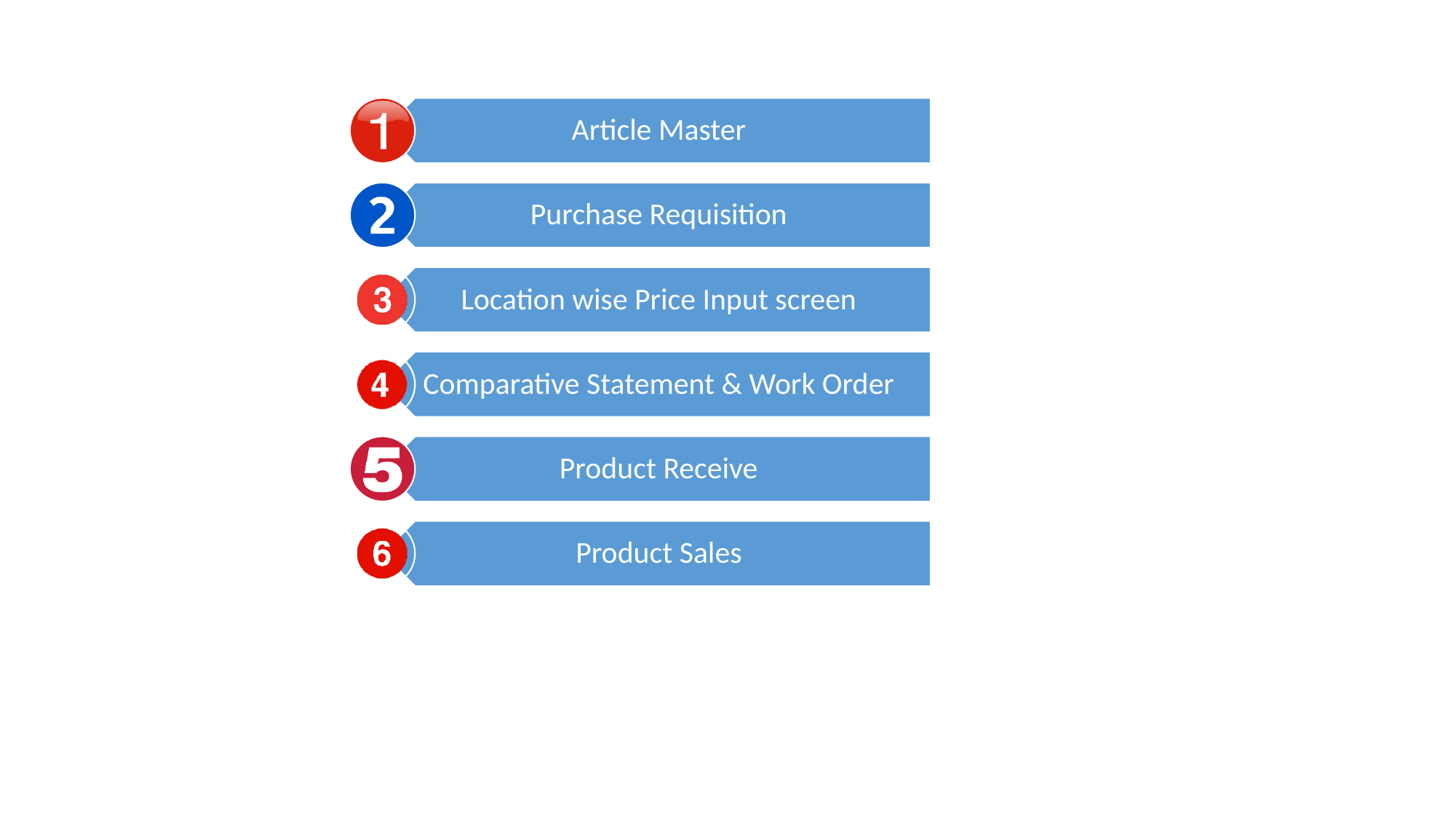

Article Master
Purchase Requisition
Location wise Price Input screen
Comparative Statement & Work Order
Product Receive
Product Sales